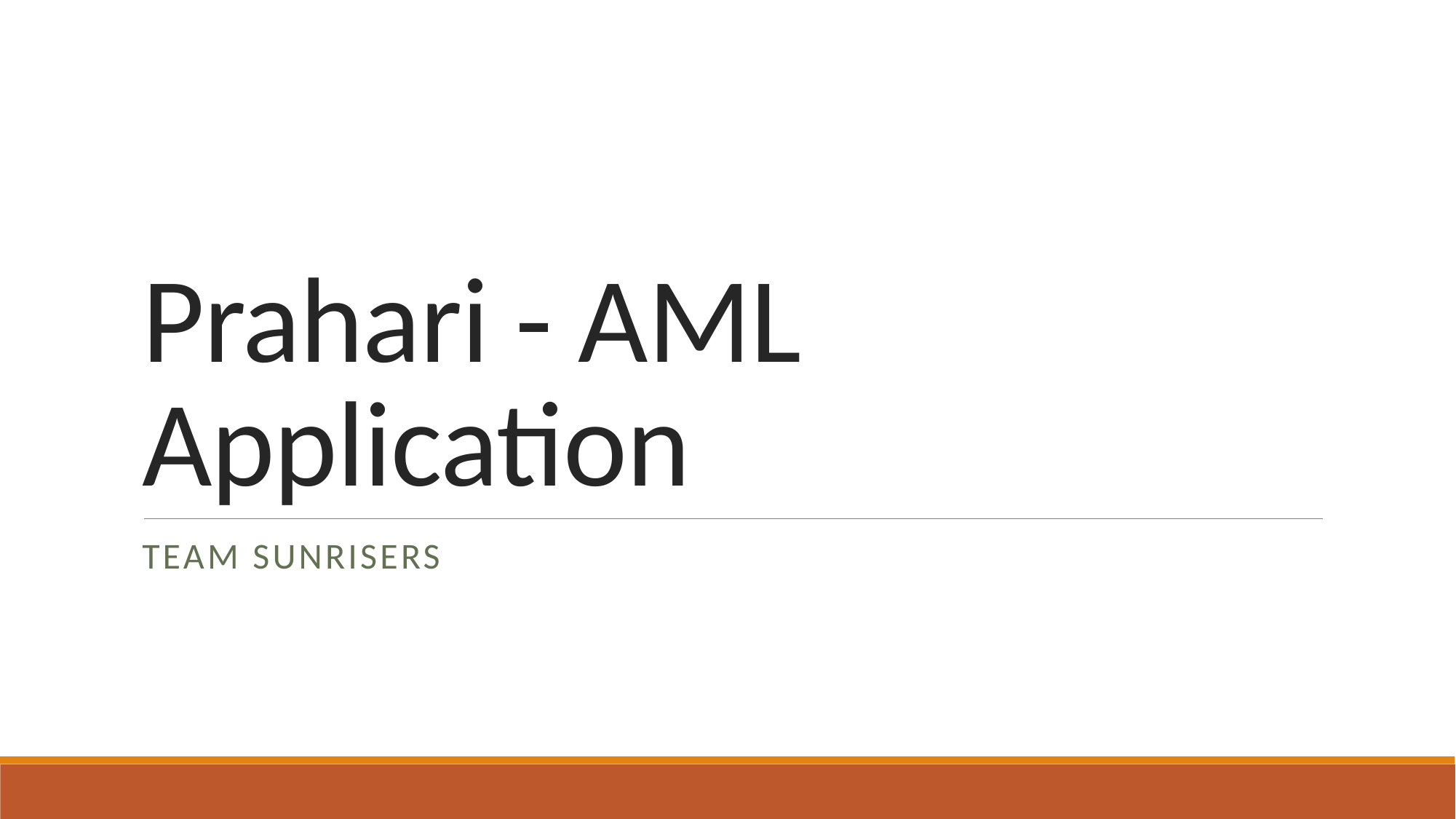

# Prahari - AML Application
Team sunrisers